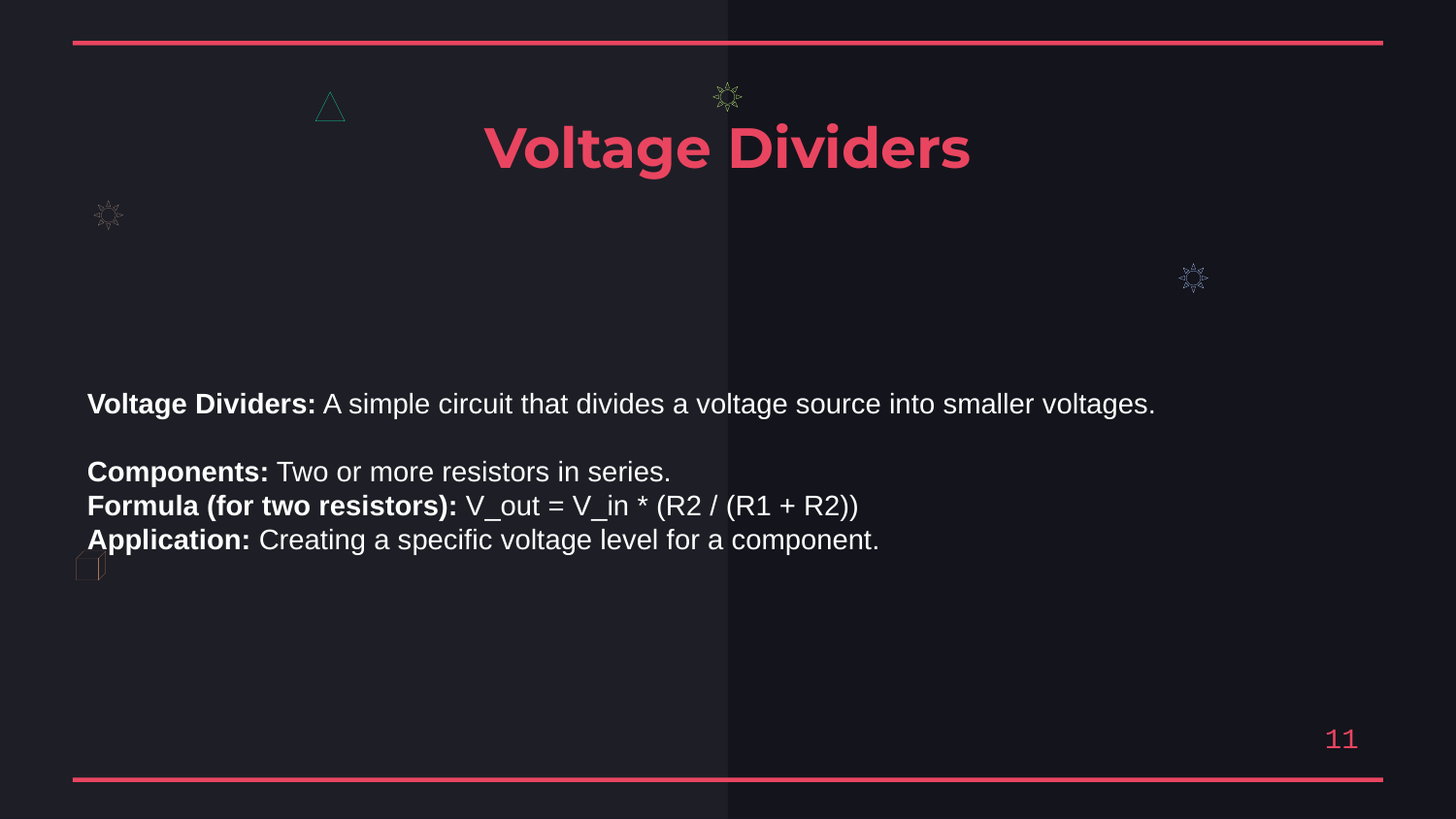

Voltage Dividers

Voltage Dividers: A simple circuit that divides a voltage source into smaller voltages.

Components: Two or more resistors in series.
Formula (for two resistors): V_out = V_in * (R2 / (R1 + R2))
Application: Creating a specific voltage level for a component.

11